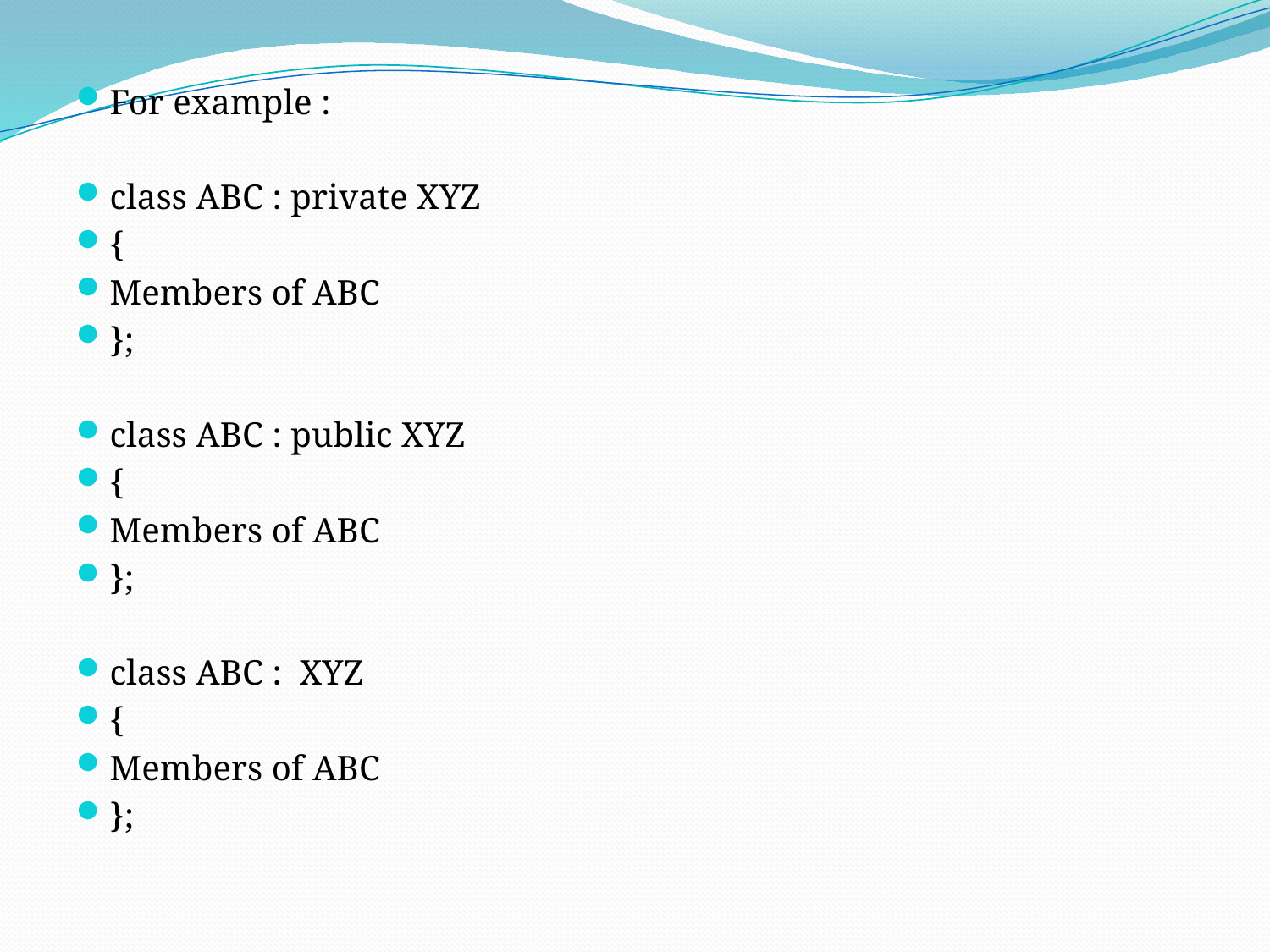

For example :

class ABC : private XYZ
{
Members of ABC
};

class ABC : public XYZ
{
Members of ABC
};

class ABC :  XYZ
{
Members of ABC
};